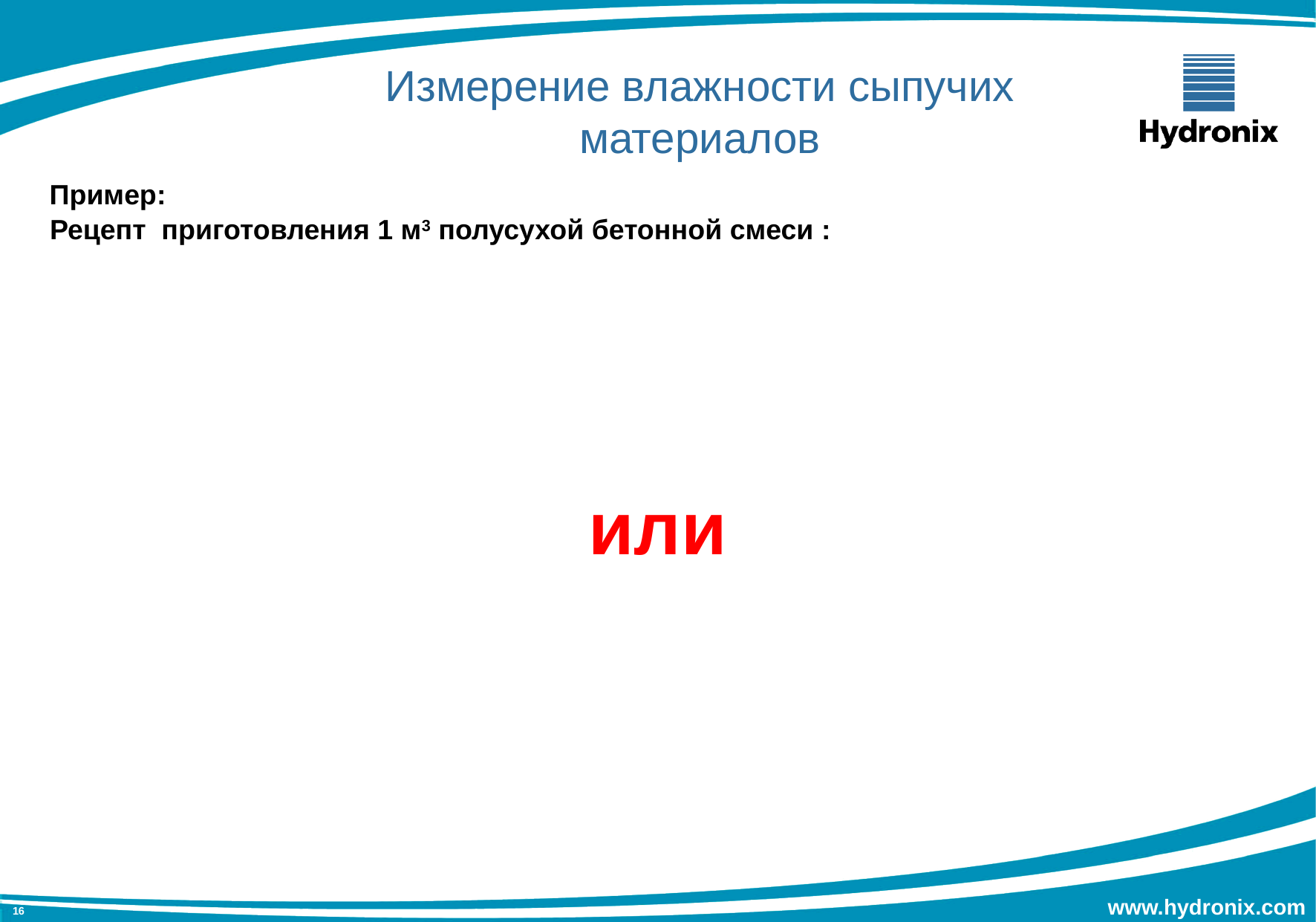

Измерение влажности сыпучих материалов
Пример:
Рецепт  приготовления 1 м3 полусухой бетонной смеси :
или
www.hydronix.com
16